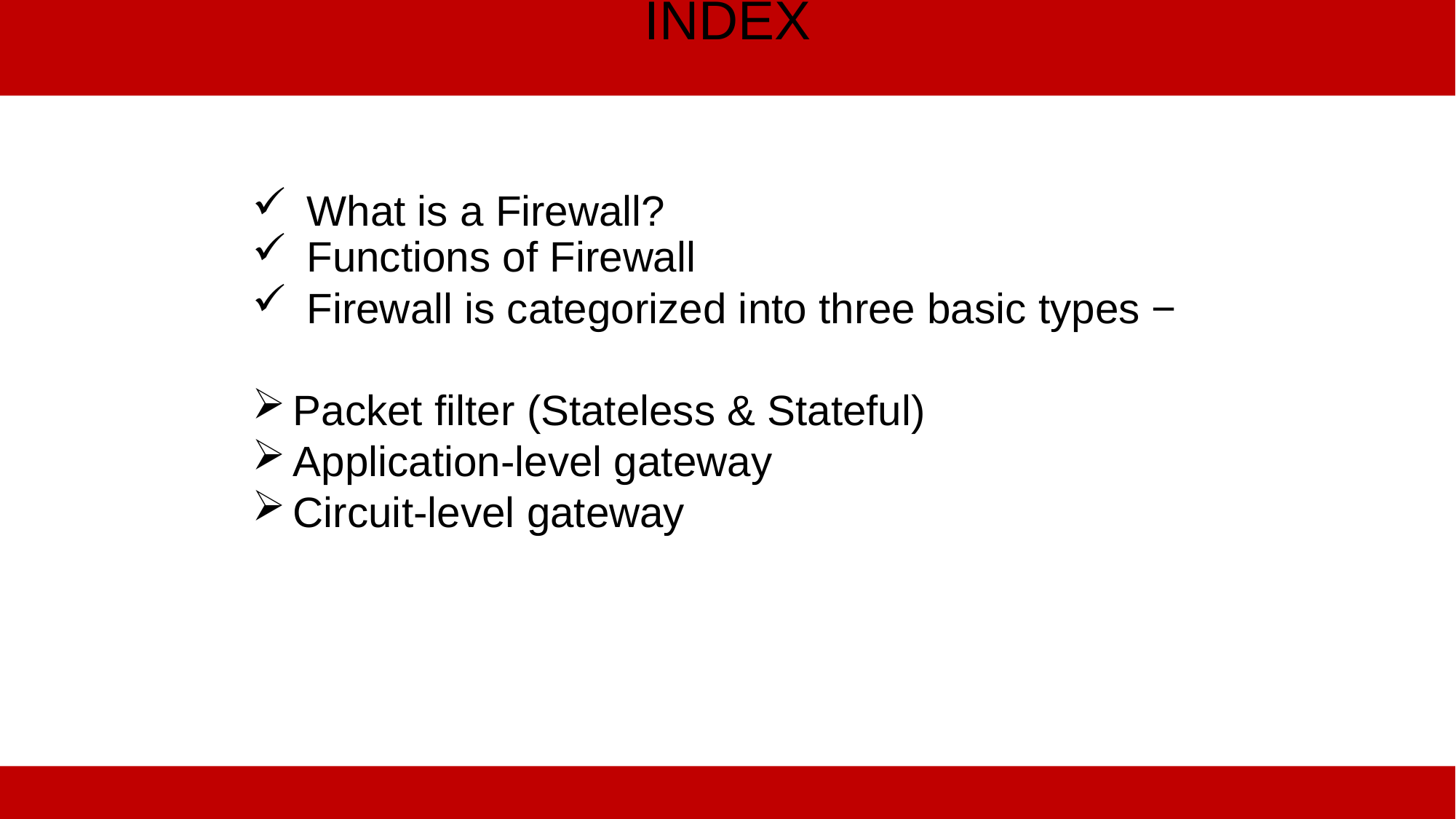

INDEX

What is a Firewall?
Functions of Firewall
Firewall is categorized into three basic types −

Packet filter (Stateless & Stateful)
Application-level gateway
Circuit-level gateway